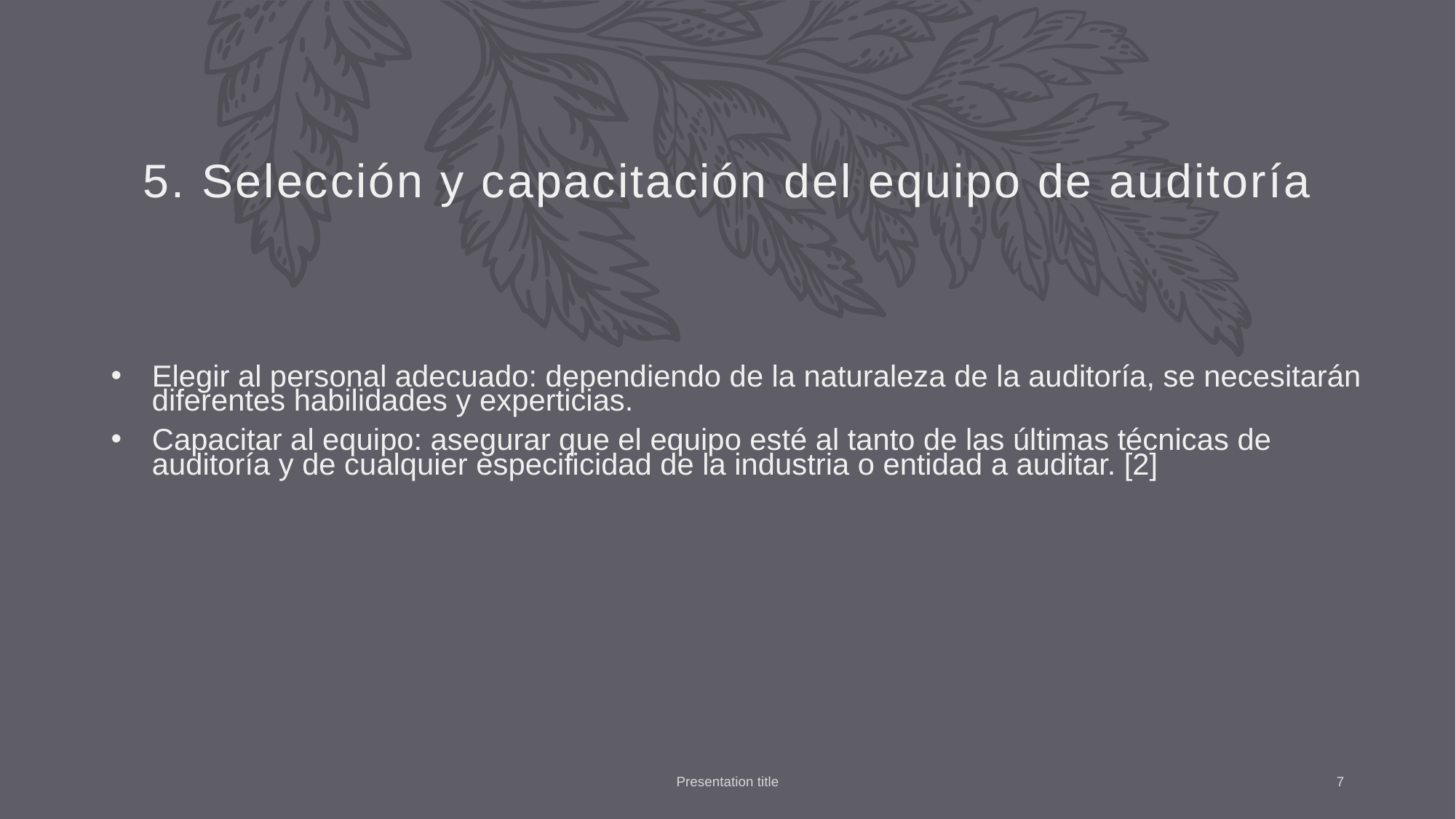

# 5. Selección y capacitación del equipo de auditoría
Elegir al personal adecuado: dependiendo de la naturaleza de la auditoría, se necesitarán diferentes habilidades y experticias.
Capacitar al equipo: asegurar que el equipo esté al tanto de las últimas técnicas de auditoría y de cualquier especificidad de la industria o entidad a auditar. [2]
Presentation title
7